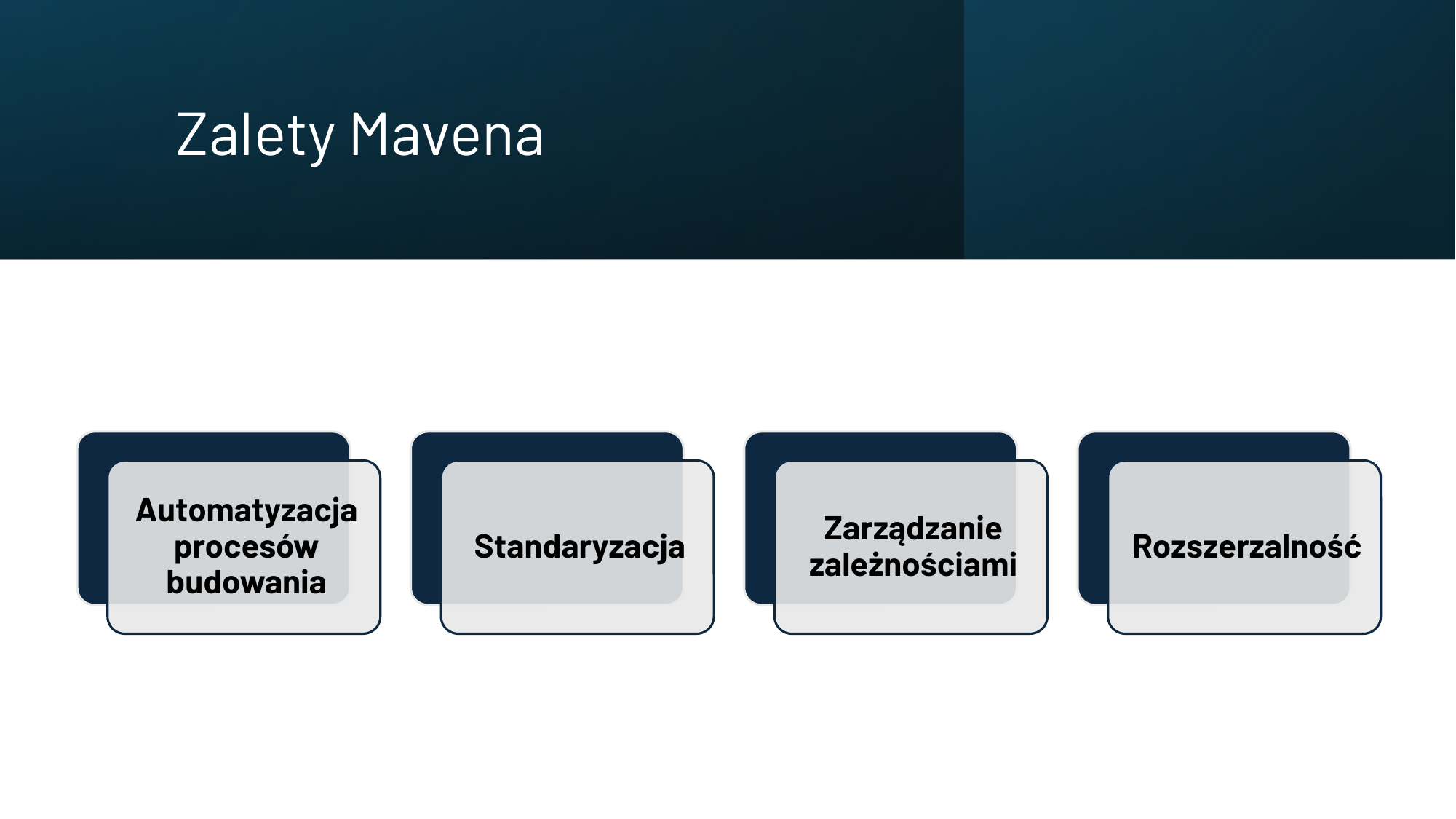

# Zalety Mavena
Automatyzacja procesów budowania
Standaryzacja
Zarządzanie zależnościami
Rozszerzalność